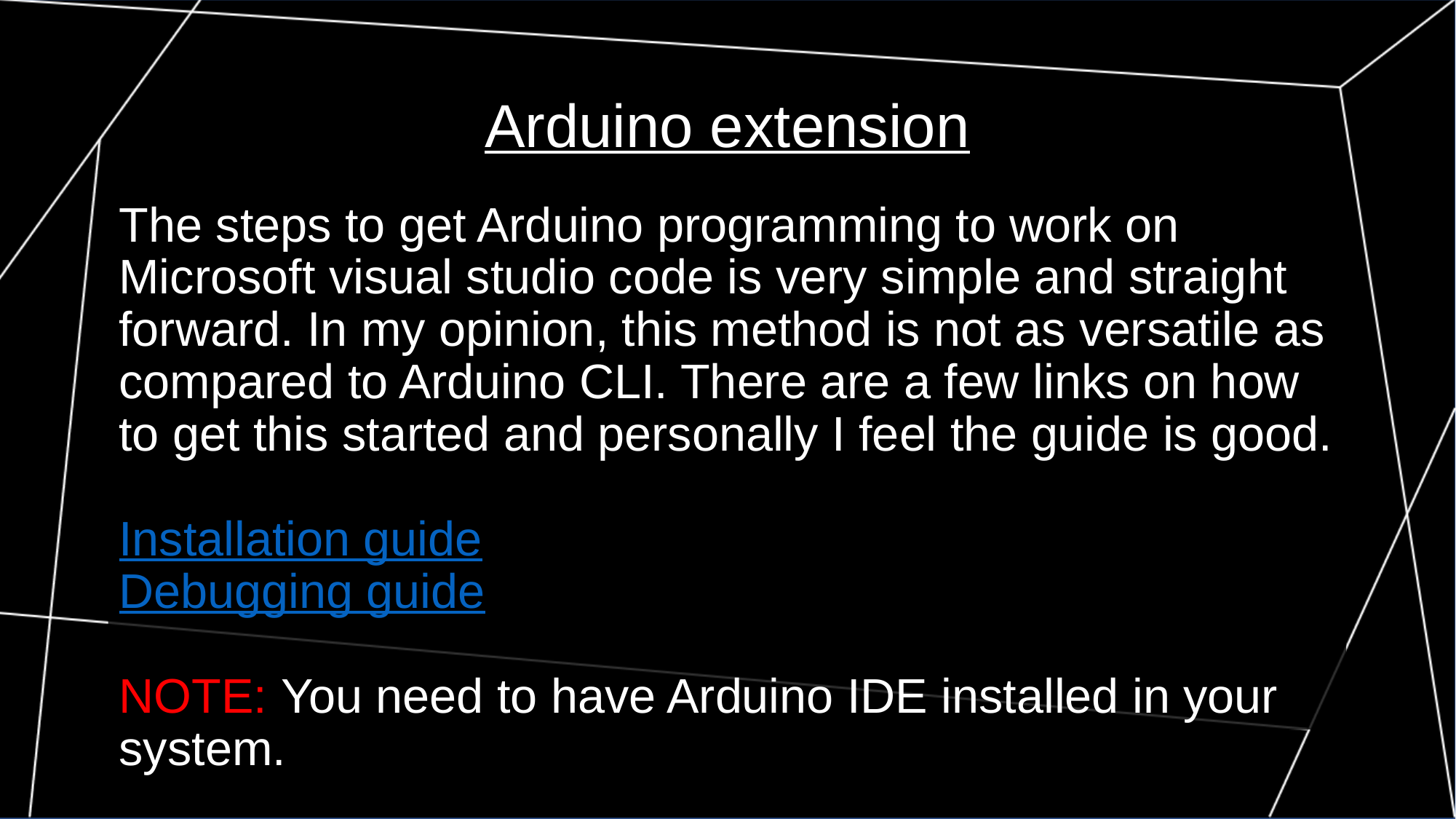

Arduino extension
The steps to get Arduino programming to work on Microsoft visual studio code is very simple and straight forward. In my opinion, this method is not as versatile as compared to Arduino CLI. There are a few links on how to get this started and personally I feel the guide is good.

Installation guide
Debugging guide

NOTE: You need to have Arduino IDE installed in your system.